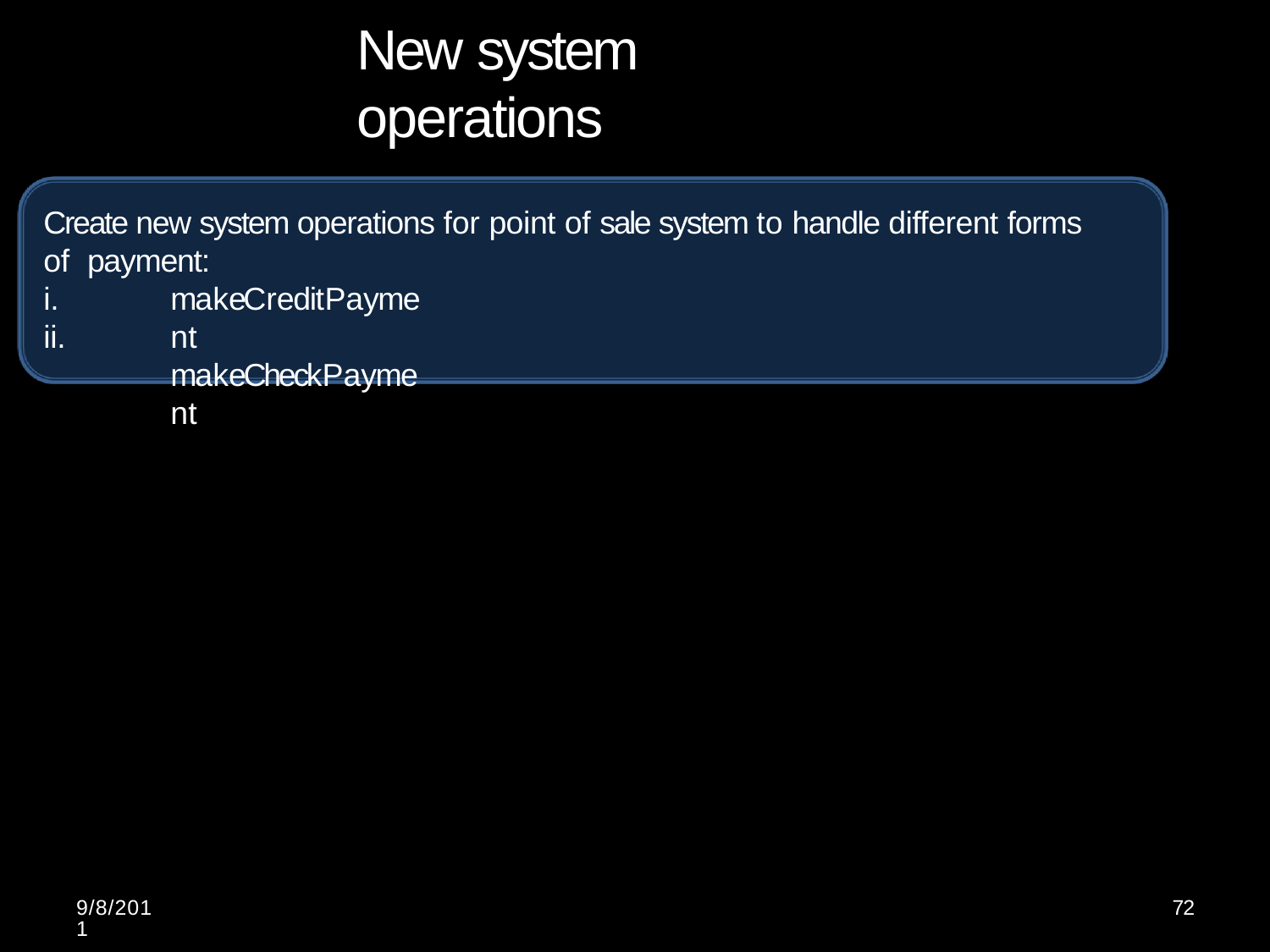

# New system operations

Create new system operations for point of sale system to handle different forms of  payment:
i.
ii.
makeCreditPayment  makeCheckPayment
9/8/2011
72